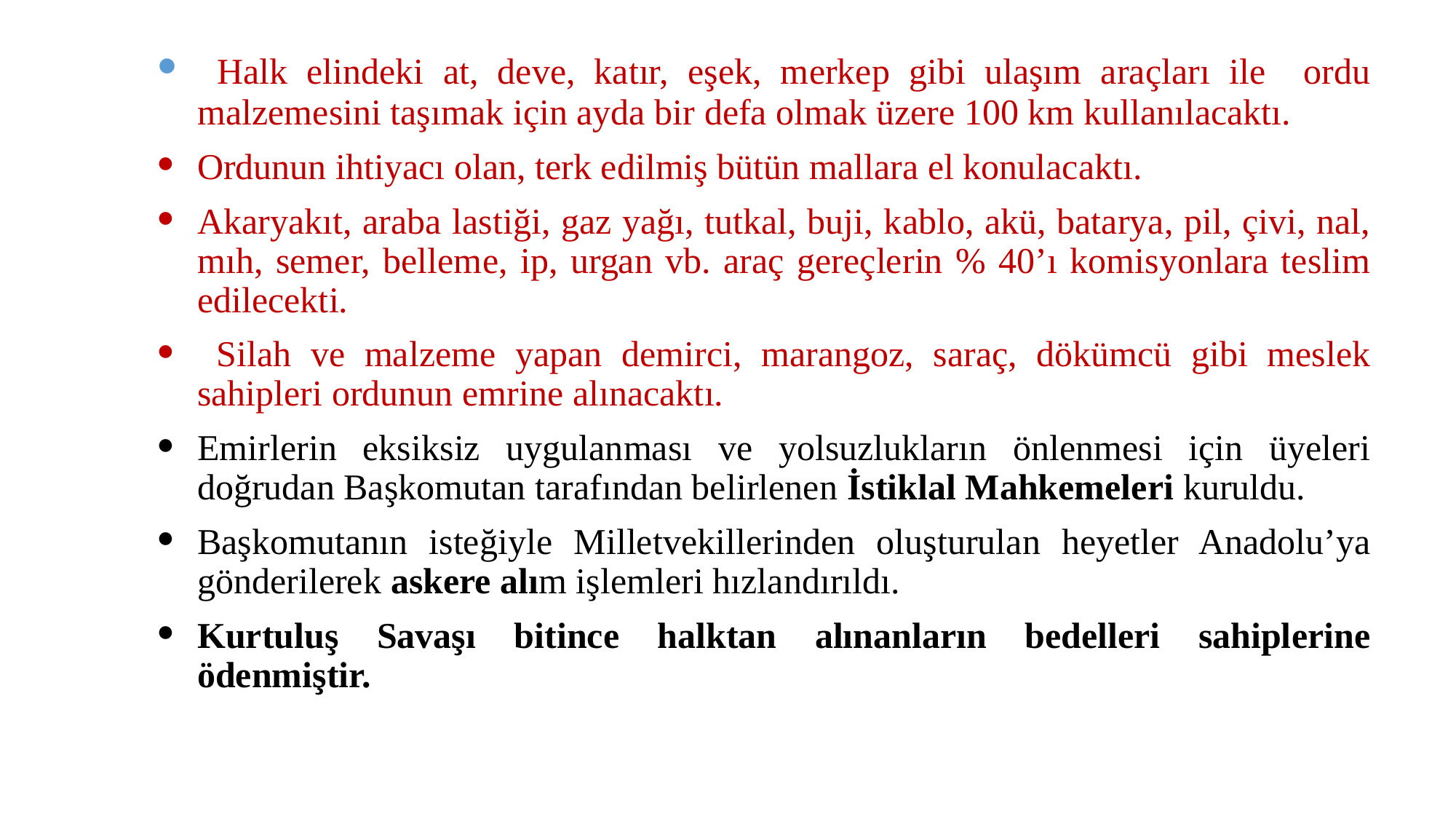

Halk elindeki at, deve, katır, eşek, merkep gibi ulaşım araçları ile  ordu malzemesini taşımak için ayda bir defa olmak üzere 100 km kullanılacaktı.
Ordunun ihtiyacı olan, terk edilmiş bütün mallara el konulacaktı.
Akaryakıt, araba lastiği, gaz yağı, tutkal, buji, kablo, akü, batarya, pil, çivi, nal, mıh, semer, belleme, ip, urgan vb. araç gereçlerin % 40’ı komisyonlara teslim edilecekti.
 Silah ve malzeme yapan demirci, marangoz, saraç, dökümcü gibi meslek sahipleri ordunun emrine alınacaktı.
Emirlerin eksiksiz uygulanması ve yolsuzlukların önlenmesi için üyeleri doğrudan Başkomutan tarafından belirlenen İstiklal Mahkemeleri kuruldu.
Başkomutanın isteğiyle Milletvekillerinden oluşturulan heyetler Anadolu’ya gönderilerek askere alım işlemleri hızlandırıldı.
Kurtuluş Savaşı bitince halktan alınanların bedelleri sahiplerine ödenmiştir.